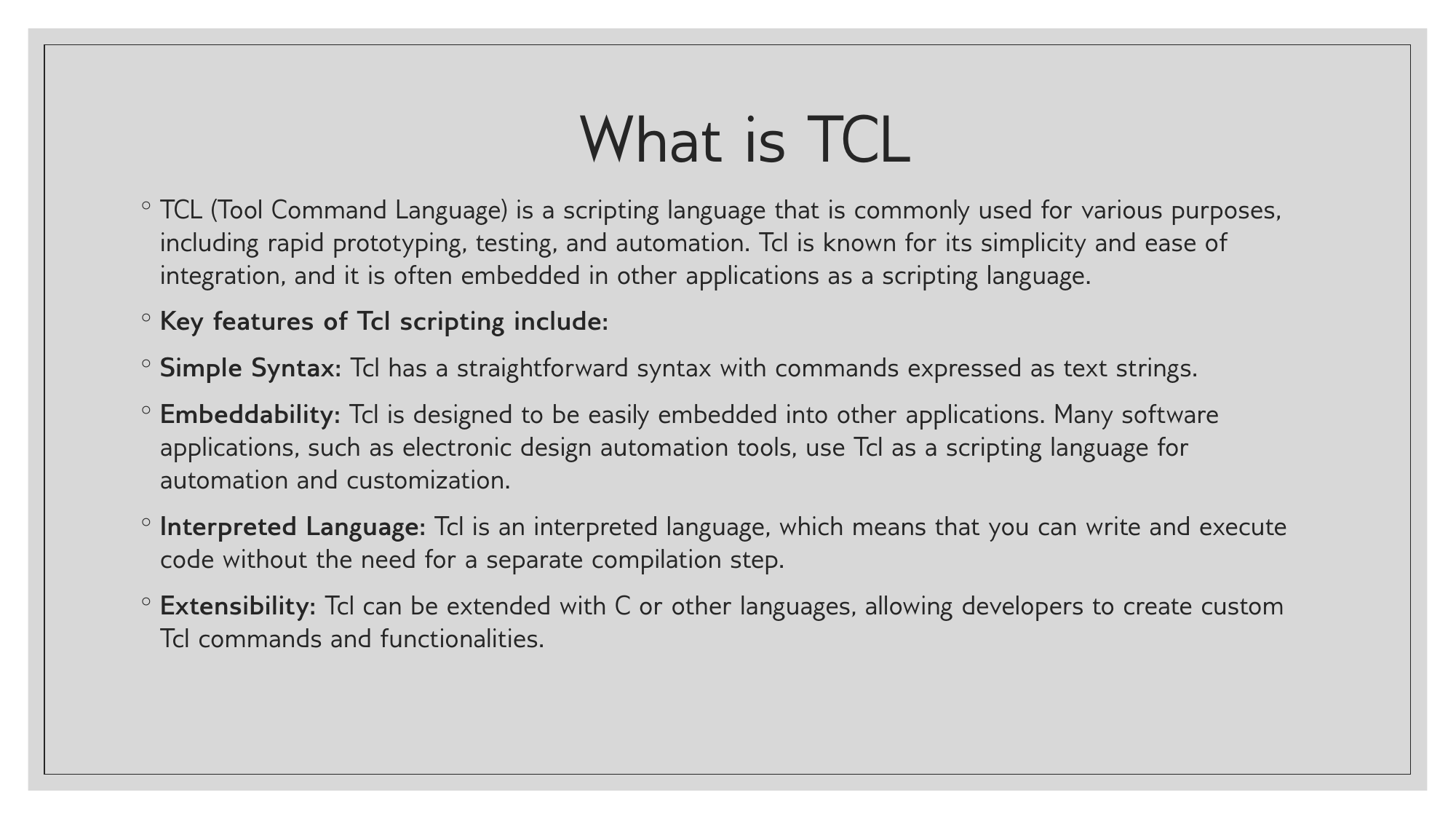

# What is TCL
TCL (Tool Command Language) is a scripting language that is commonly used for various purposes, including rapid prototyping, testing, and automation. Tcl is known for its simplicity and ease of integration, and it is often embedded in other applications as a scripting language.
Key features of Tcl scripting include:
Simple Syntax: Tcl has a straightforward syntax with commands expressed as text strings.
Embeddability: Tcl is designed to be easily embedded into other applications. Many software applications, such as electronic design automation tools, use Tcl as a scripting language for automation and customization.
Interpreted Language: Tcl is an interpreted language, which means that you can write and execute code without the need for a separate compilation step.
Extensibility: Tcl can be extended with C or other languages, allowing developers to create custom Tcl commands and functionalities.